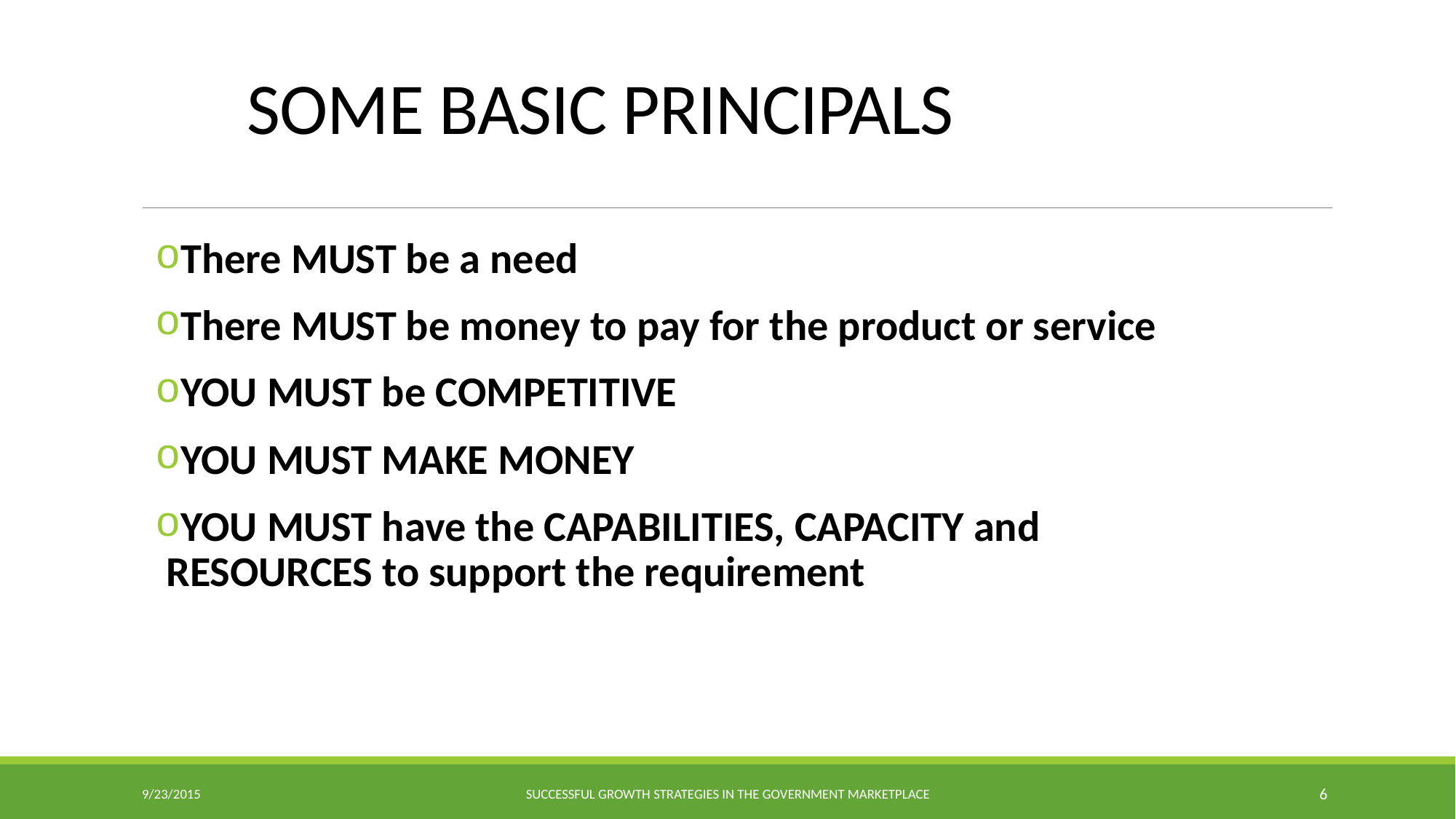

# SOME BASIC PRINCIPALS
There MUST be a need
There MUST be money to pay for the product or service
YOU MUST be COMPETITIVE
YOU MUST MAKE MONEY
YOU MUST have the CAPABILITIES, CAPACITY and RESOURCES to support the requirement
9/23/2015
Successful Growth Strategies in the Government Marketplace
6